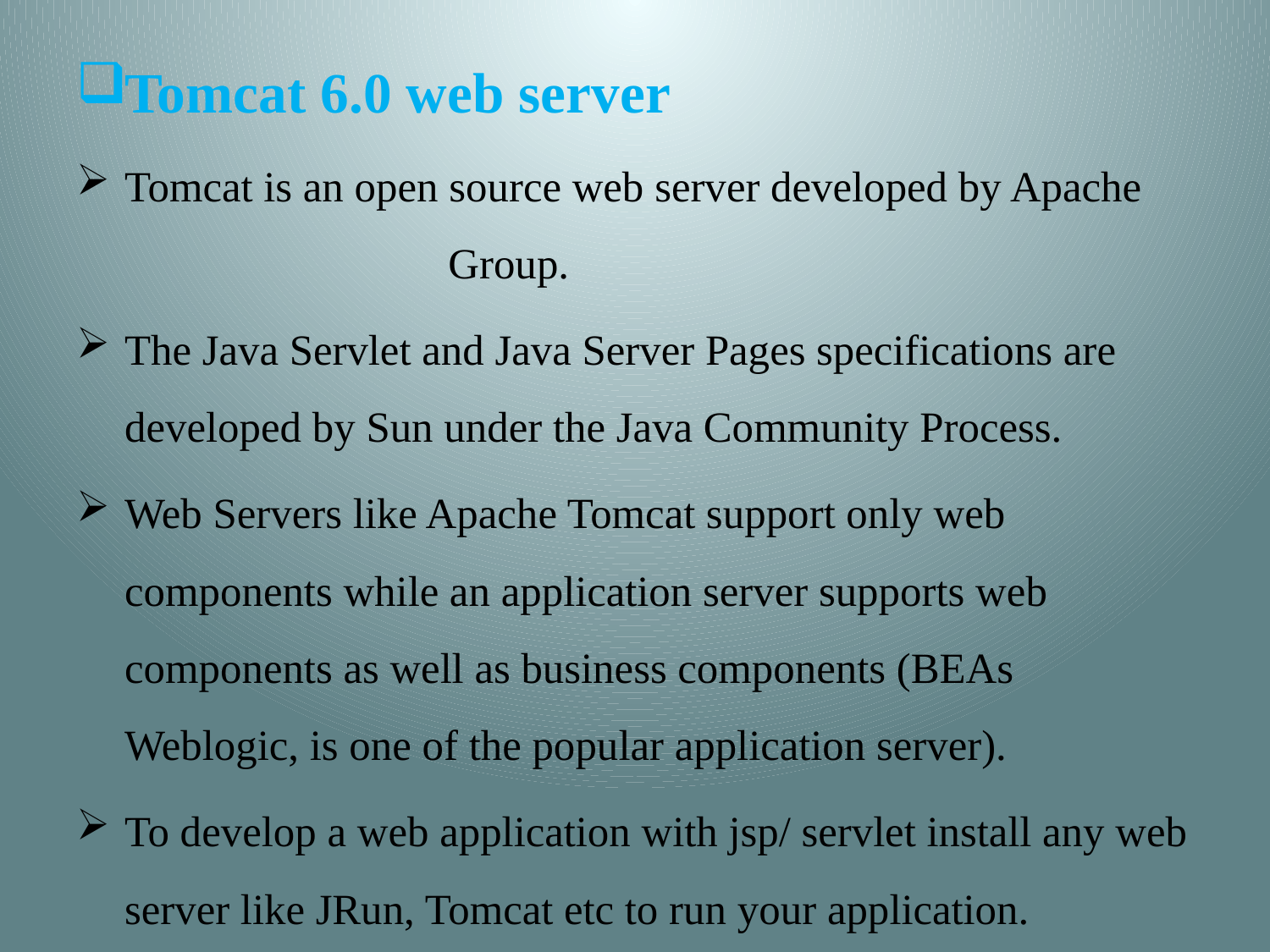

Tomcat 6.0 web server
Tomcat is an open source web server developed by Apache                                   Group.
The Java Servlet and Java Server Pages specifications are developed by Sun under the Java Community Process.
Web Servers like Apache Tomcat support only web components while an application server supports web components as well as business components (BEAs Weblogic, is one of the popular application server).
To develop a web application with jsp/ servlet install any web server like JRun, Tomcat etc to run your application.